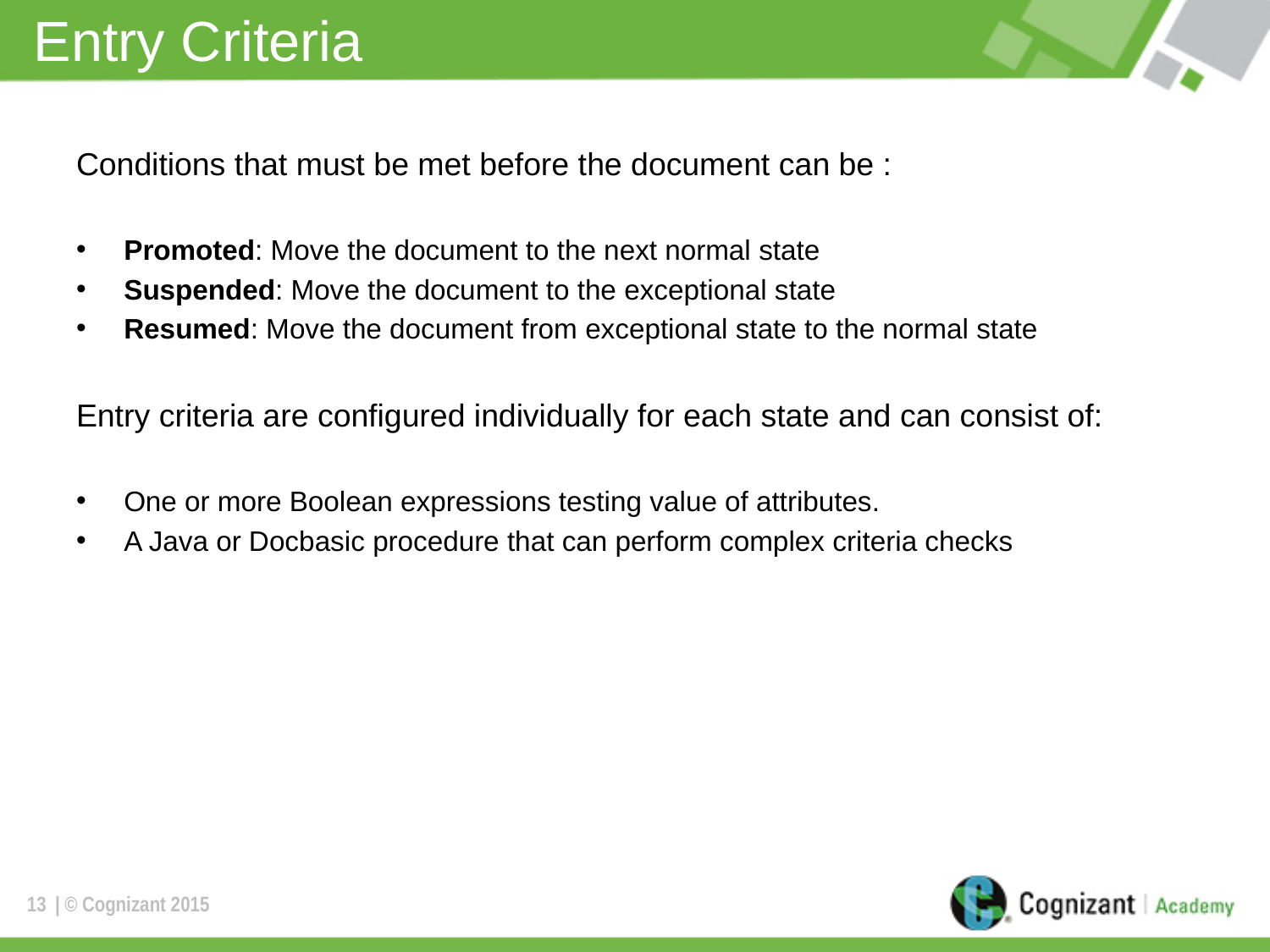

# Entry Criteria
Conditions that must be met before the document can be :

Promoted: Move the document to the next normal state
Suspended: Move the document to the exceptional state
Resumed: Move the document from exceptional state to the normal state

Entry criteria are configured individually for each state and can consist of:

One or more Boolean expressions testing value of attributes.
A Java or Docbasic procedure that can perform complex criteria checks
13
| © Cognizant 2015